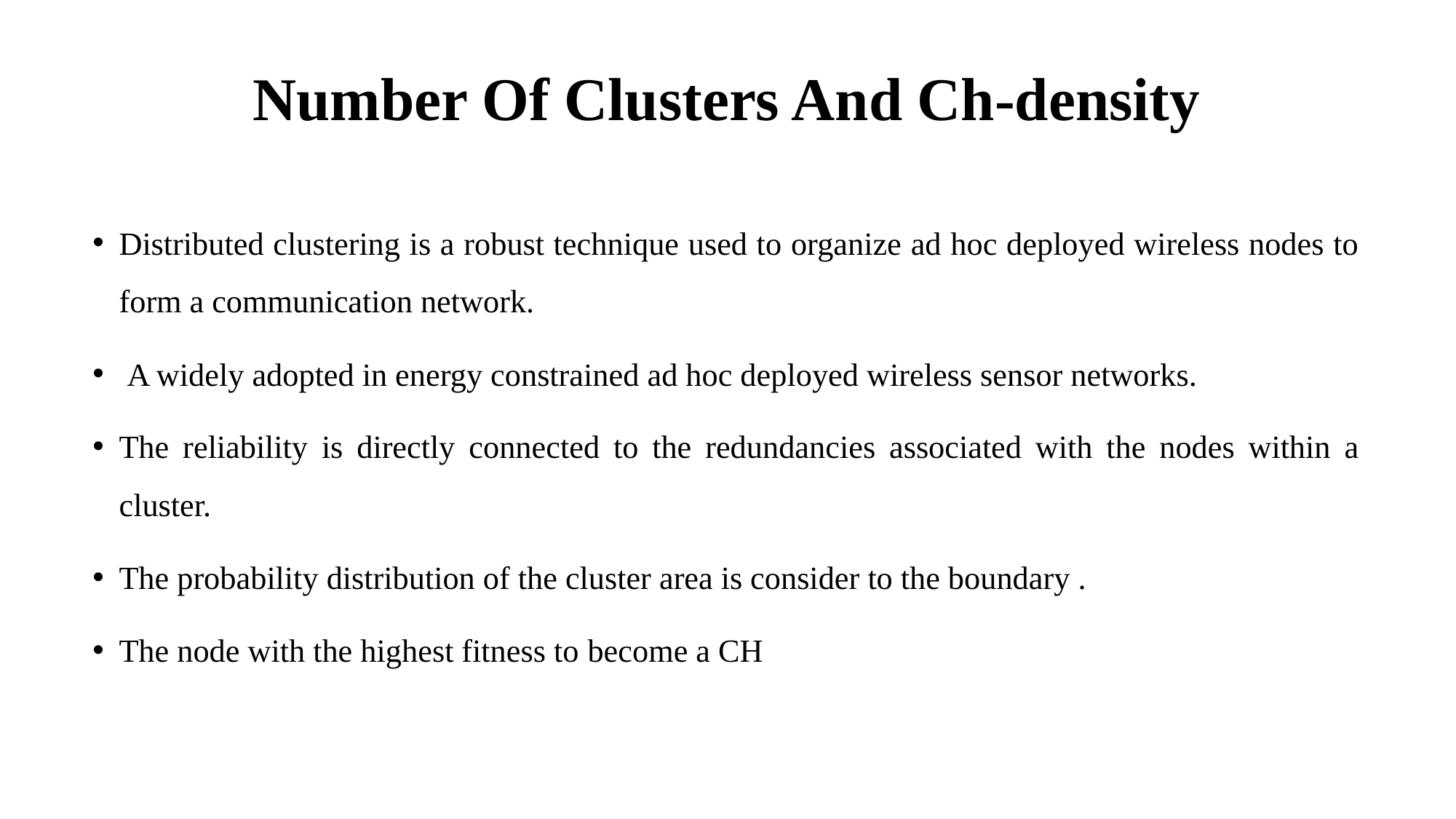

# Number Of Clusters And Ch-density
Distributed clustering is a robust technique used to organize ad hoc deployed wireless nodes to form a communication network.
 A widely adopted in energy constrained ad hoc deployed wireless sensor networks.
The reliability is directly connected to the redundancies associated with the nodes within a cluster.
The probability distribution of the cluster area is consider to the boundary .
The node with the highest fitness to become a CH